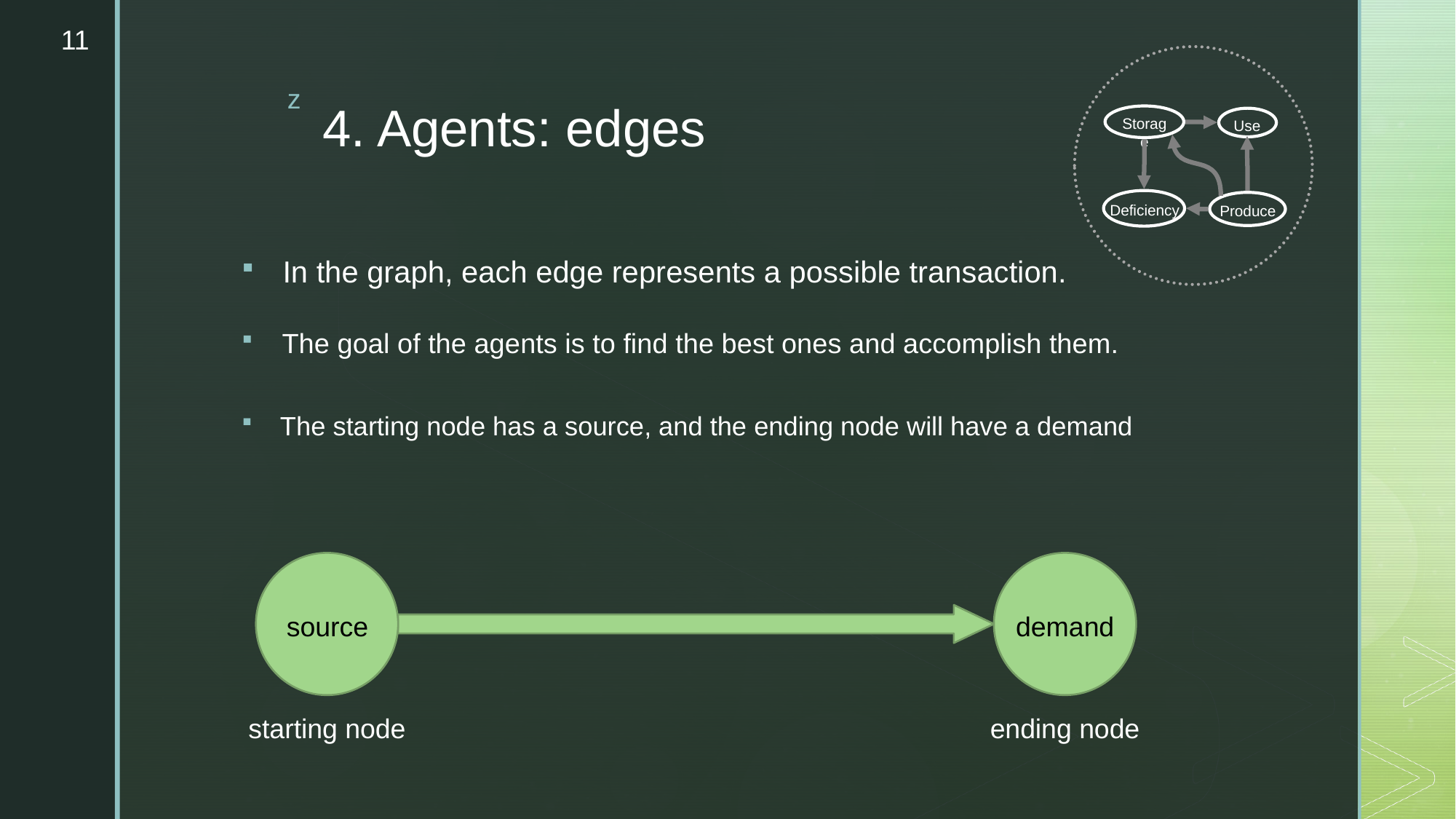

11

# 4. Agents: edges

Storage
Use

Deficiency
Produce
In the graph, each edge represents a possible transaction.
The goal of the agents is to find the best ones and accomplish them.
The starting node has a source, and the ending node will have a demand

source
demand

starting node
ending node